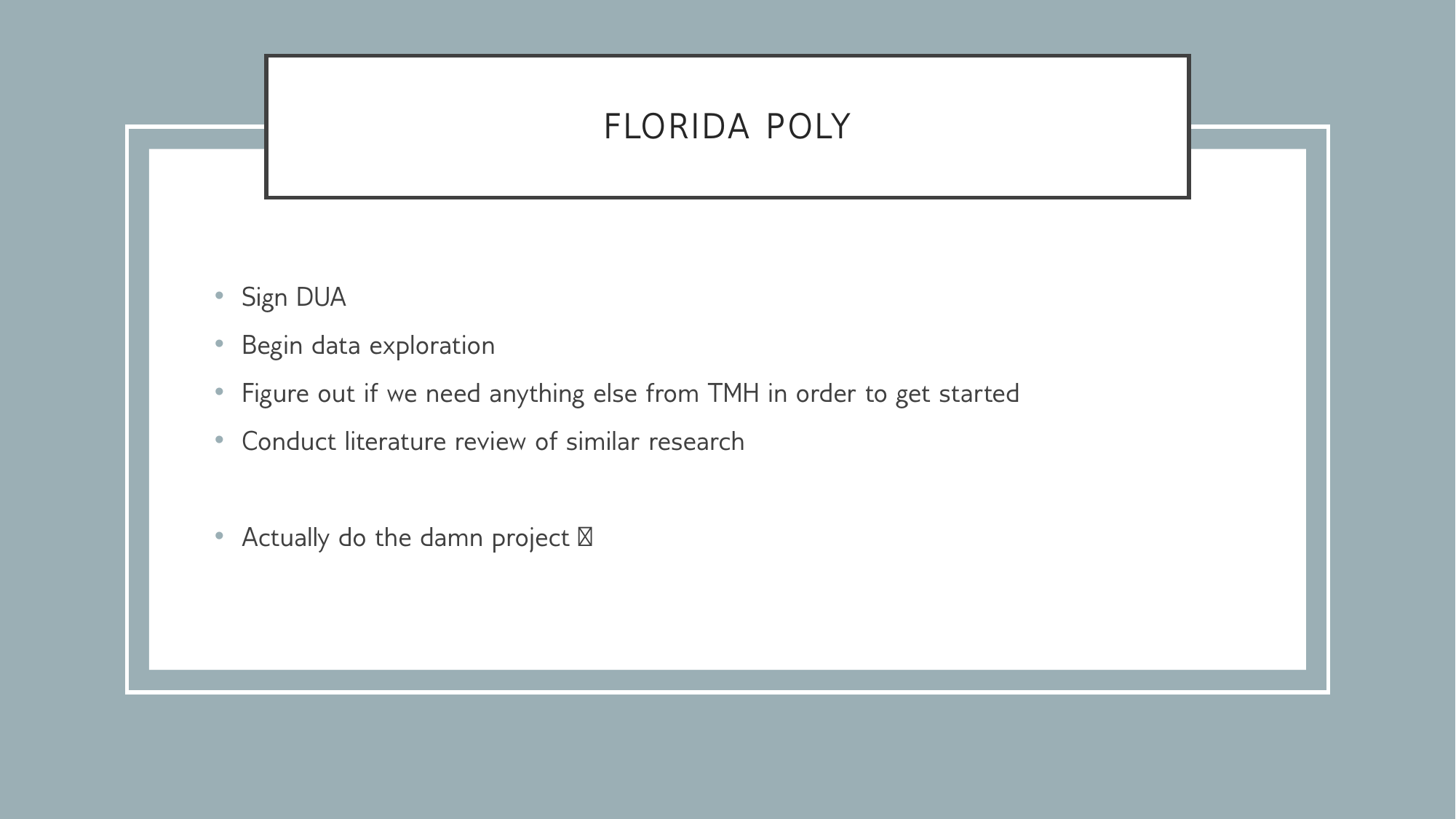

# Florida Poly

Sign DUA
Begin data exploration
Figure out if we need anything else from TMH in order to get started
Conduct literature review of similar research

Actually do the damn project 🥲